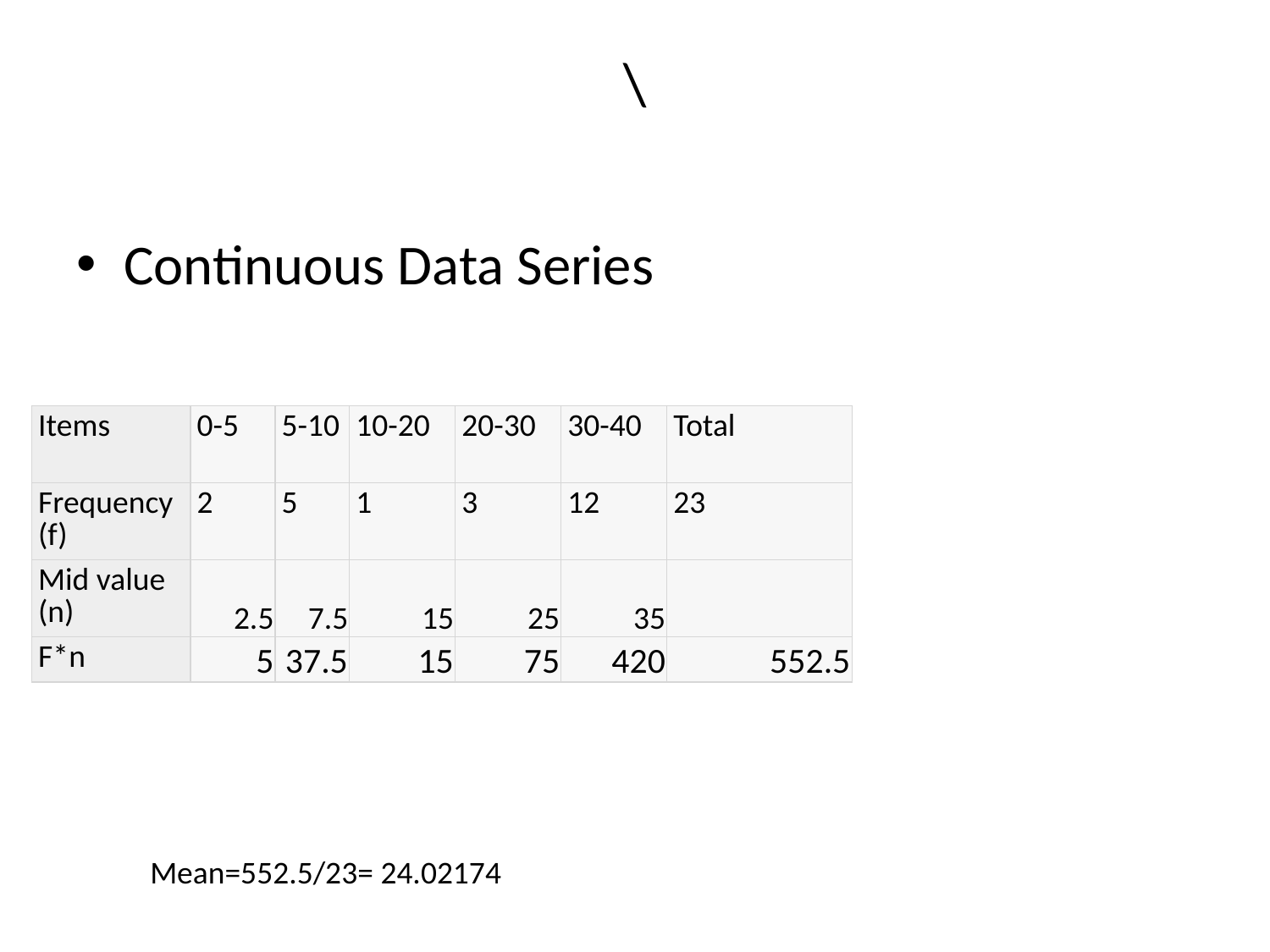

# \
Continuous Data Series

| Items | 0-5 | 5-10 | 10-20 | 20-30 | 30-40 | Total |
| --- | --- | --- | --- | --- | --- | --- |
| Frequency (f) | 2 | 5 | 1 | 3 | 12 | 23 |
| Mid value (n) | 2.5 | 7.5 | 15 | 25 | 35 |  |
| F\*n | 5 | 37.5 | 15 | 75 | 420 | 552.5 |
Mean=552.5/23= 24.02174